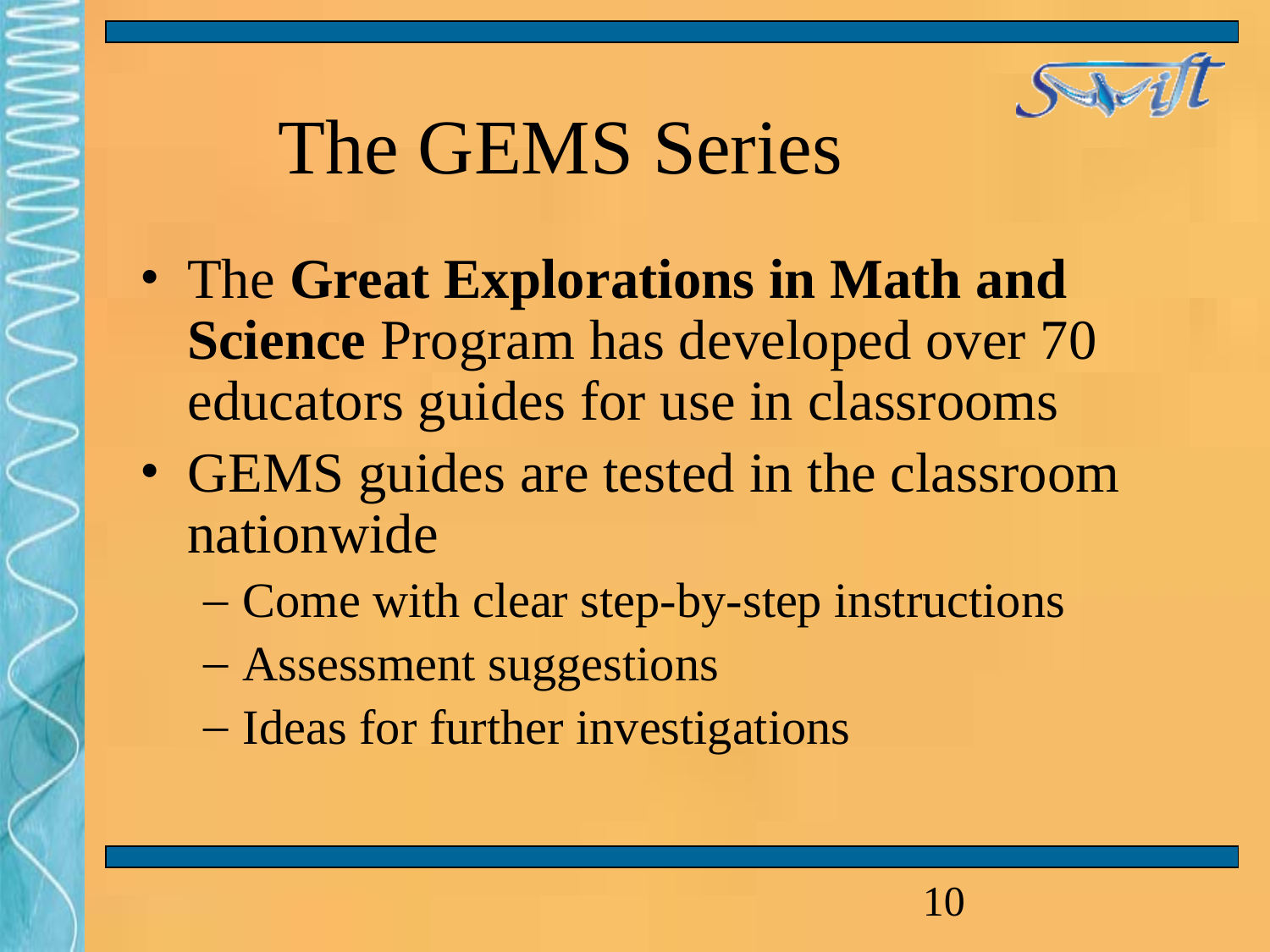

# The GEMS Series
The Great Explorations in Math and Science Program has developed over 70 educators guides for use in classrooms
GEMS guides are tested in the classroom nationwide
Come with clear step-by-step instructions
Assessment suggestions
Ideas for further investigations

10